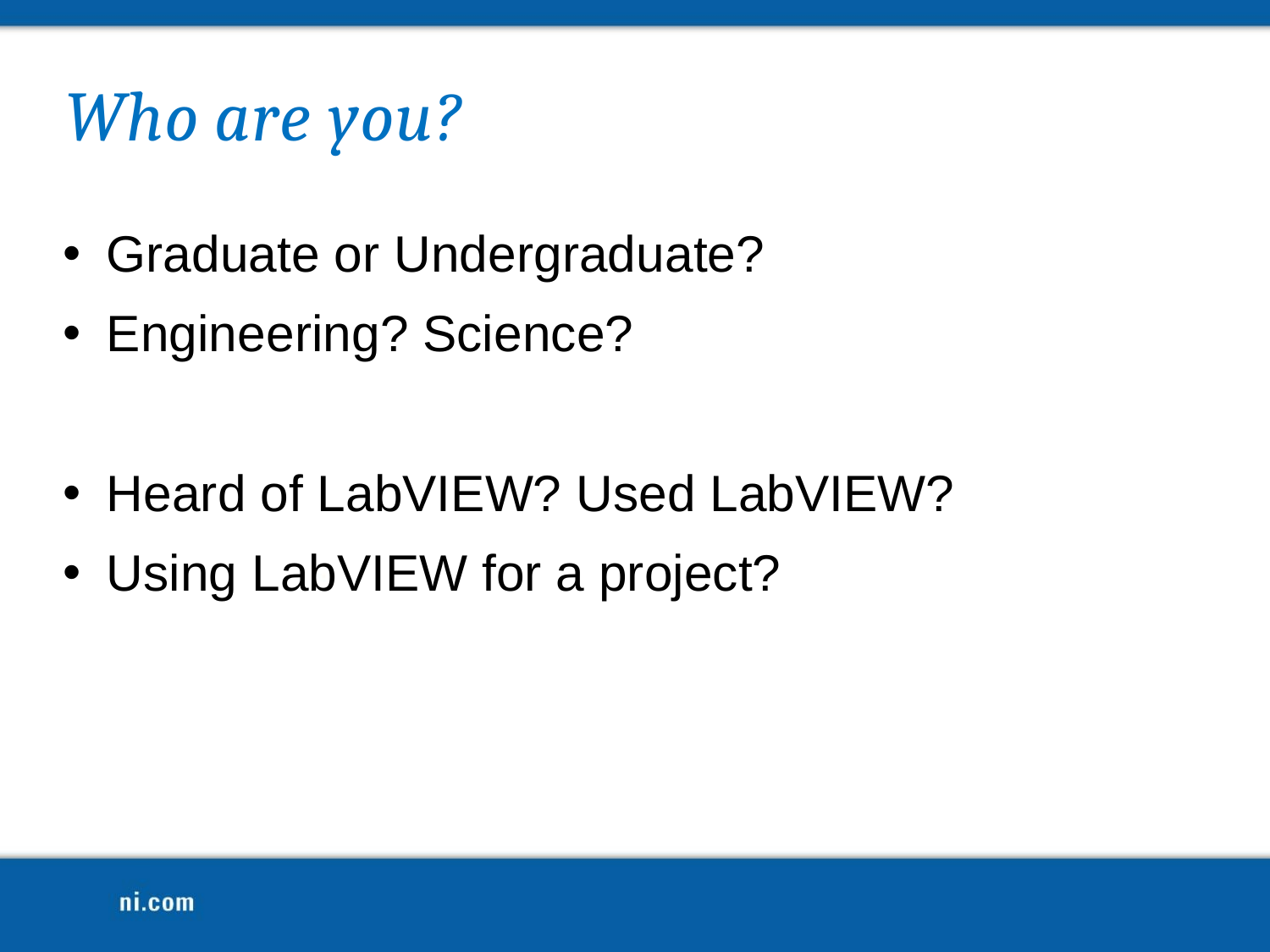

# Who are you?
Graduate or Undergraduate?
Engineering? Science?

Heard of LabVIEW? Used LabVIEW?
Using LabVIEW for a project?